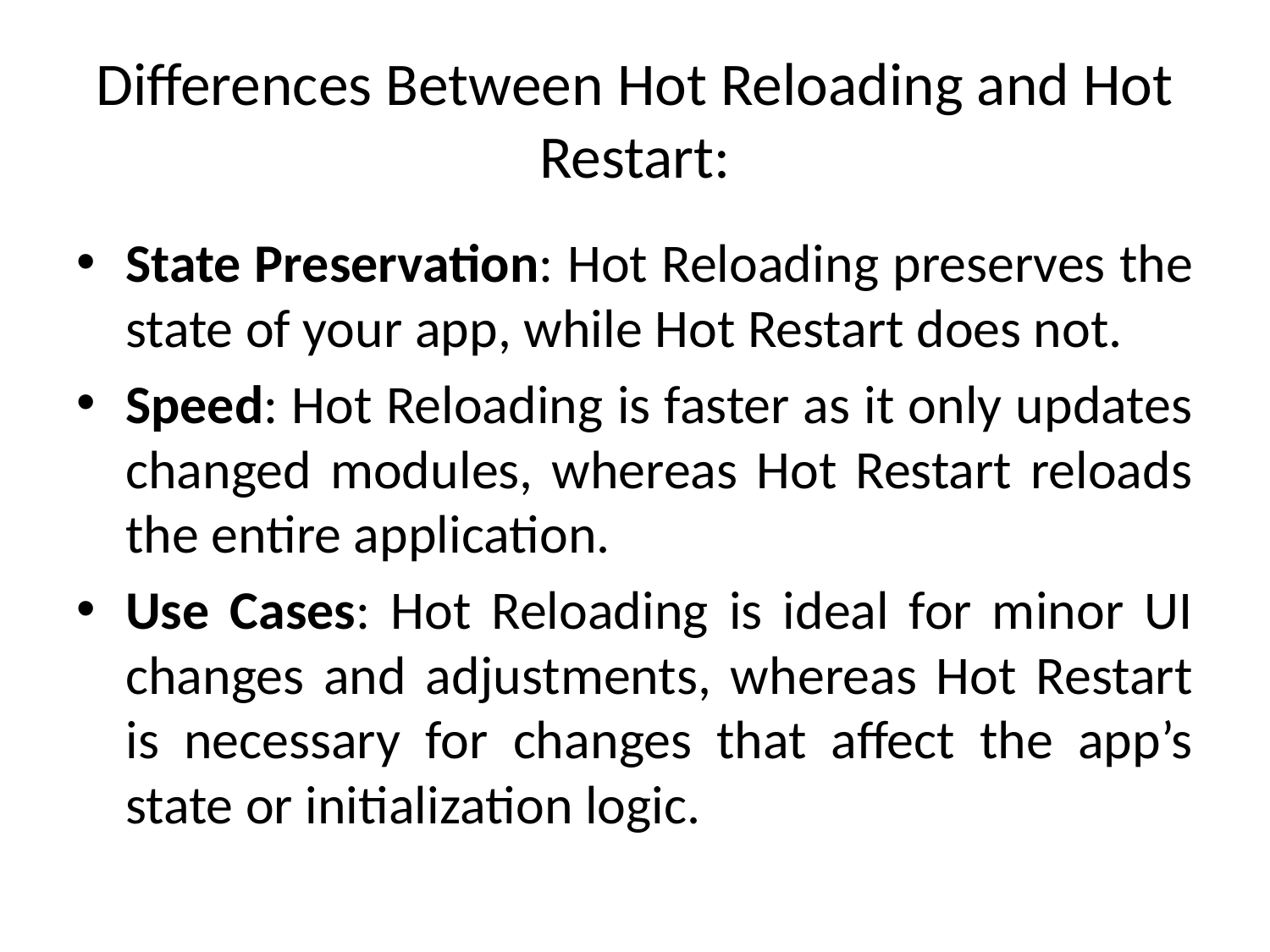

# Differences Between Hot Reloading and Hot Restart:
State Preservation: Hot Reloading preserves the state of your app, while Hot Restart does not.
Speed: Hot Reloading is faster as it only updates changed modules, whereas Hot Restart reloads the entire application.
Use Cases: Hot Reloading is ideal for minor UI changes and adjustments, whereas Hot Restart is necessary for changes that affect the app’s state or initialization logic.